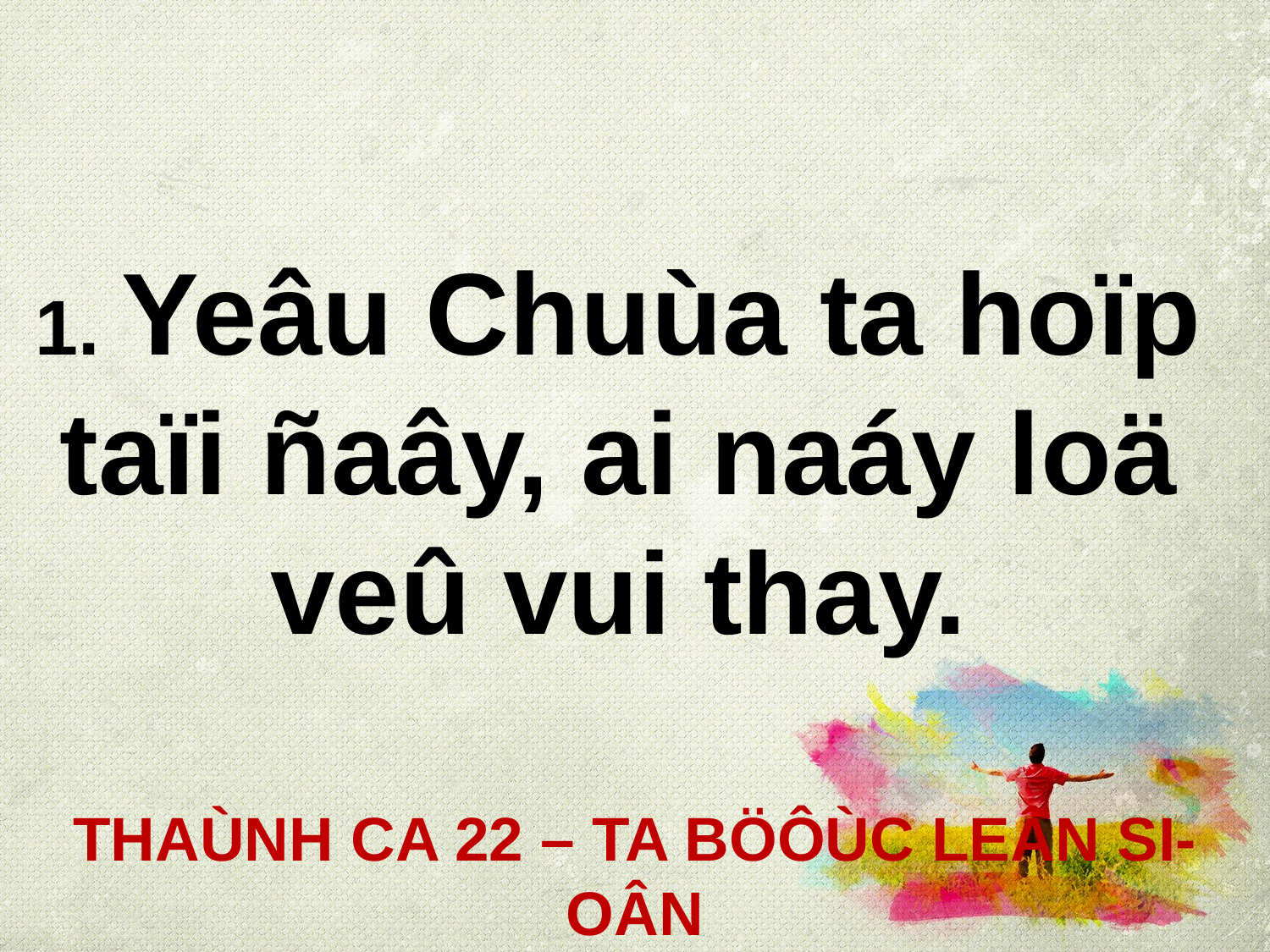

1. Yeâu Chuùa ta hoïp
taïi ñaây, ai naáy loä
veû vui thay.
THAÙNH CA 22 – TA BÖÔÙC LEÂN SI-OÂN